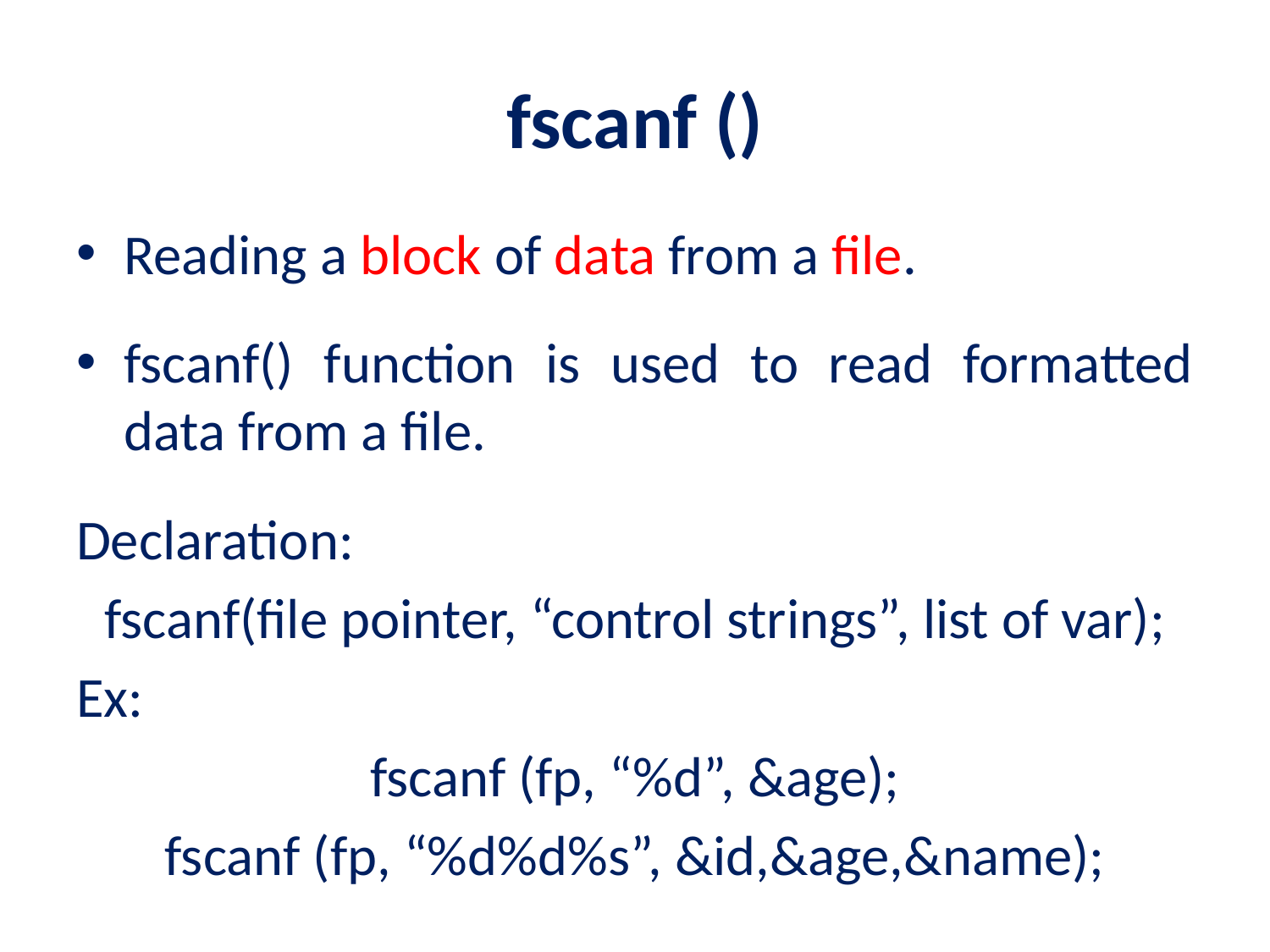

# fscanf ()
Reading a block of data from a file.

fscanf() function is used to read formatted data from a file.

Declaration:
fscanf(file pointer, “control strings”, list of var);
Ex:
fscanf (fp, “%d”, &age);
fscanf (fp, “%d%d%s”, &id,&age,&name);